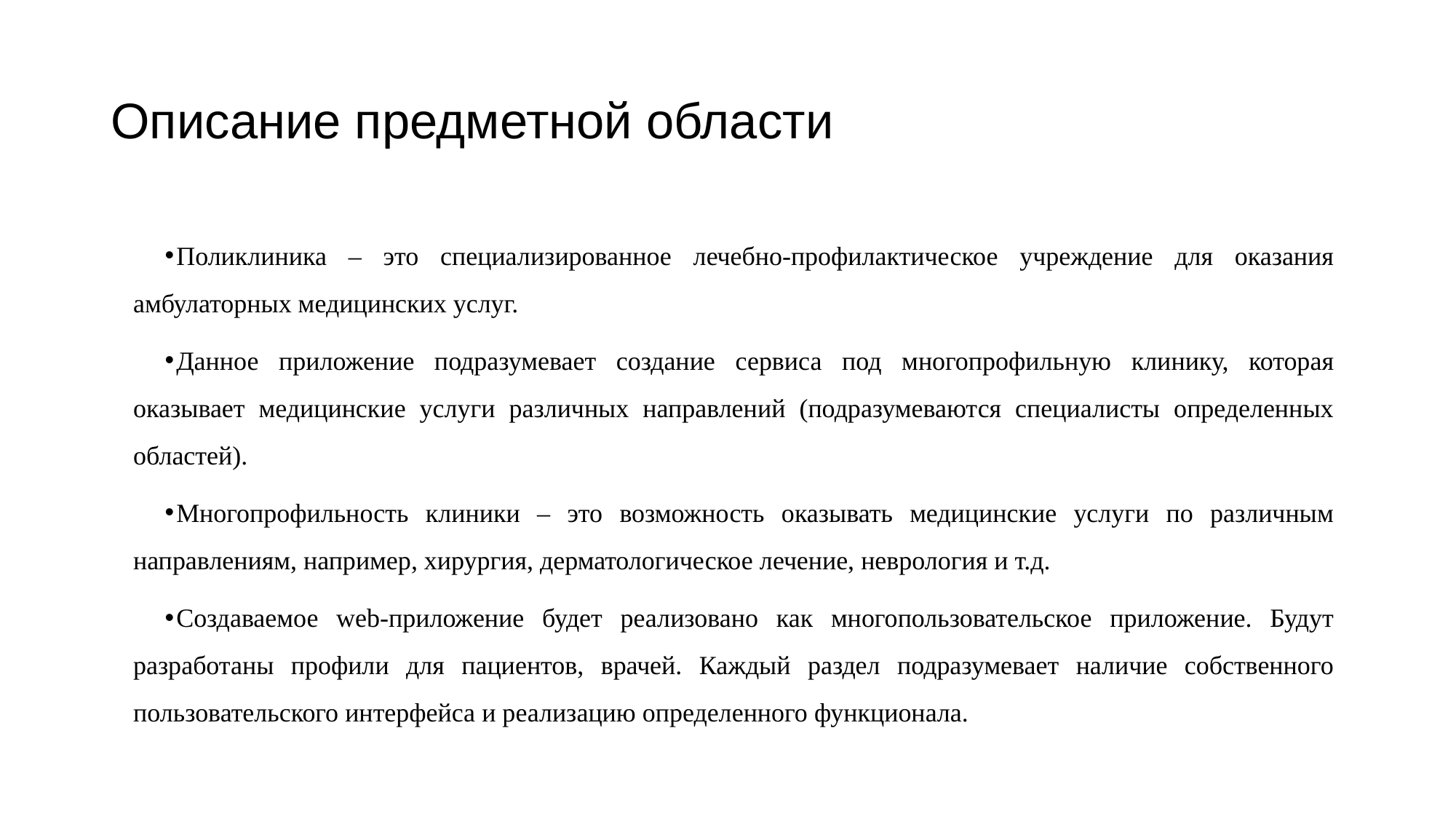

# Описание предметной области
Поликлиника – это специализированное лечебно-профилактическое учреждение для оказания амбулаторных медицинских услуг.
Данное приложение подразумевает создание сервиса под многопрофильную клинику, которая оказывает медицинские услуги различных направлений (подразумеваются специалисты определенных областей).
Многопрофильность клиники – это возможность оказывать медицинские услуги по различным направлениям, например, хирургия, дерматологическое лечение, неврология и т.д.
Создаваемое web-приложение будет реализовано как многопользовательское приложение. Будут разработаны профили для пациентов, врачей. Каждый раздел подразумевает наличие собственного пользовательского интерфейса и реализацию определенного функционала.